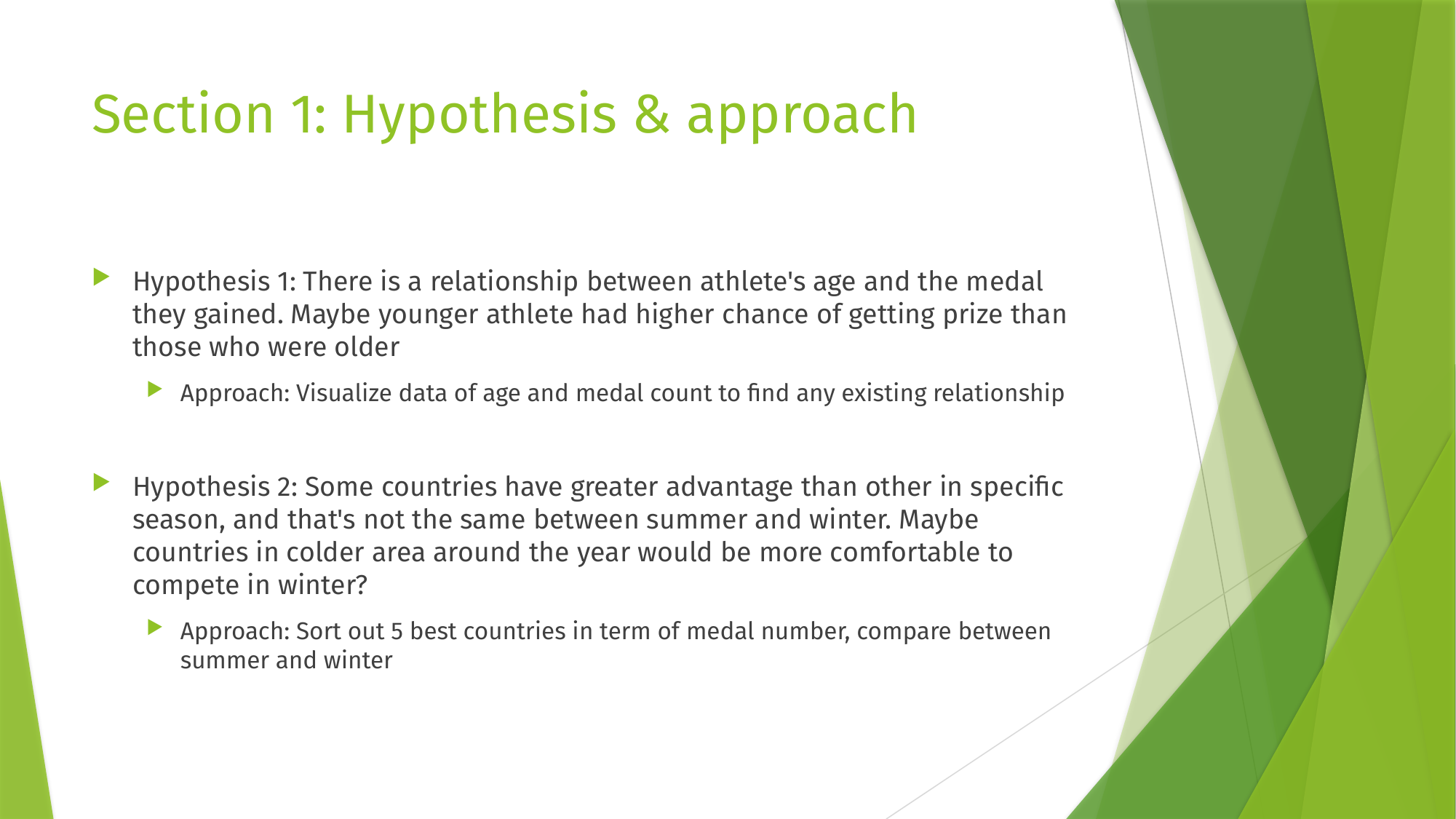

# Section 1: Hypothesis & approach
Hypothesis 1: There is a relationship between athlete's age and the medal they gained. Maybe younger athlete had higher chance of getting prize than those who were older
Approach: Visualize data of age and medal count to find any existing relationship

Hypothesis 2: Some countries have greater advantage than other in specific season, and that's not the same between summer and winter. Maybe countries in colder area around the year would be more comfortable to compete in winter?
Approach: Sort out 5 best countries in term of medal number, compare between summer and winter